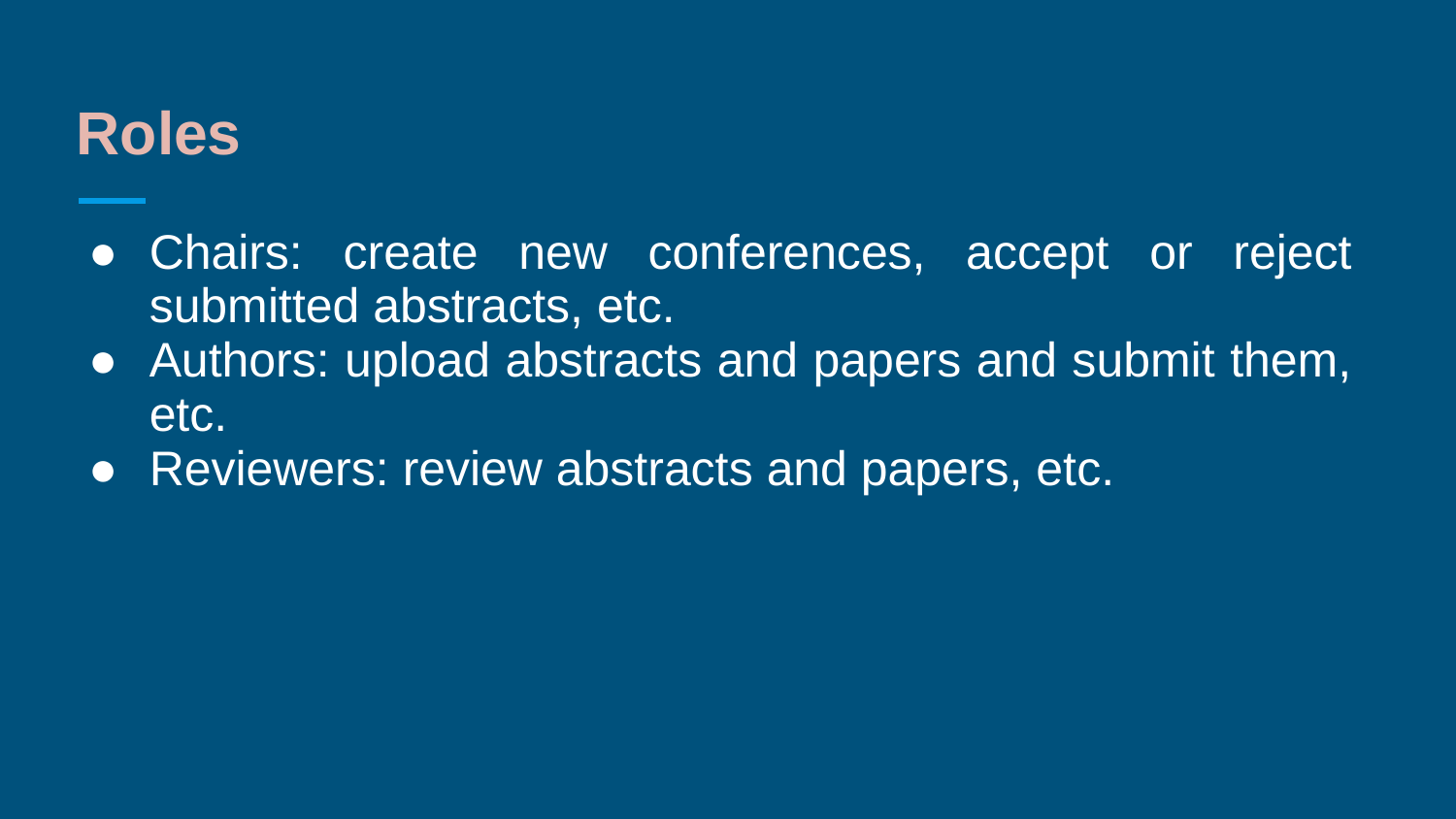

# Roles
Chairs: create new conferences, accept or reject submitted abstracts, etc.
Authors: upload abstracts and papers and submit them, etc.
Reviewers: review abstracts and papers, etc.